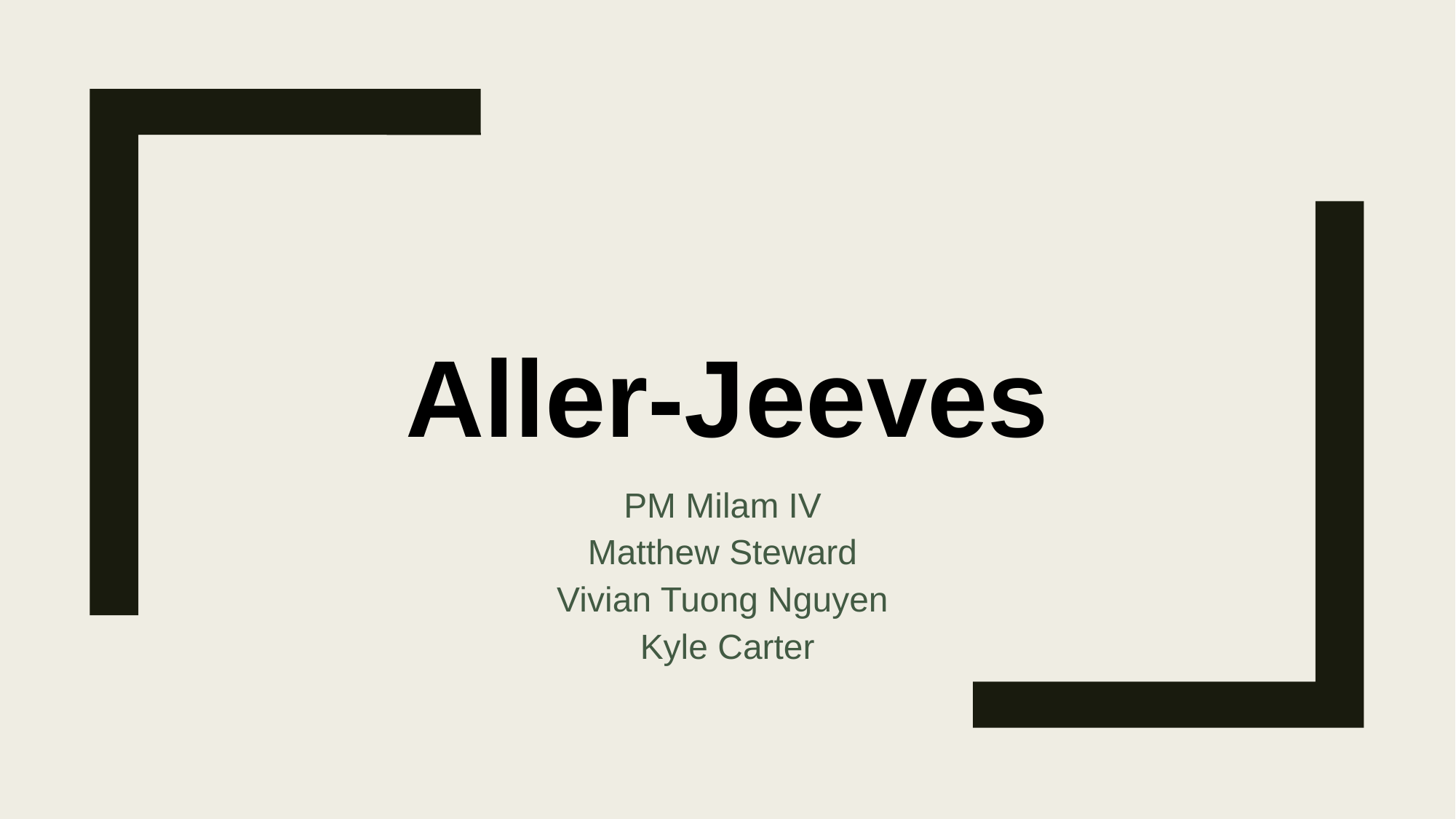

# Aller-Jeeves
PM Milam IV
Matthew Steward
Vivian Tuong Nguyen
Kyle Carter